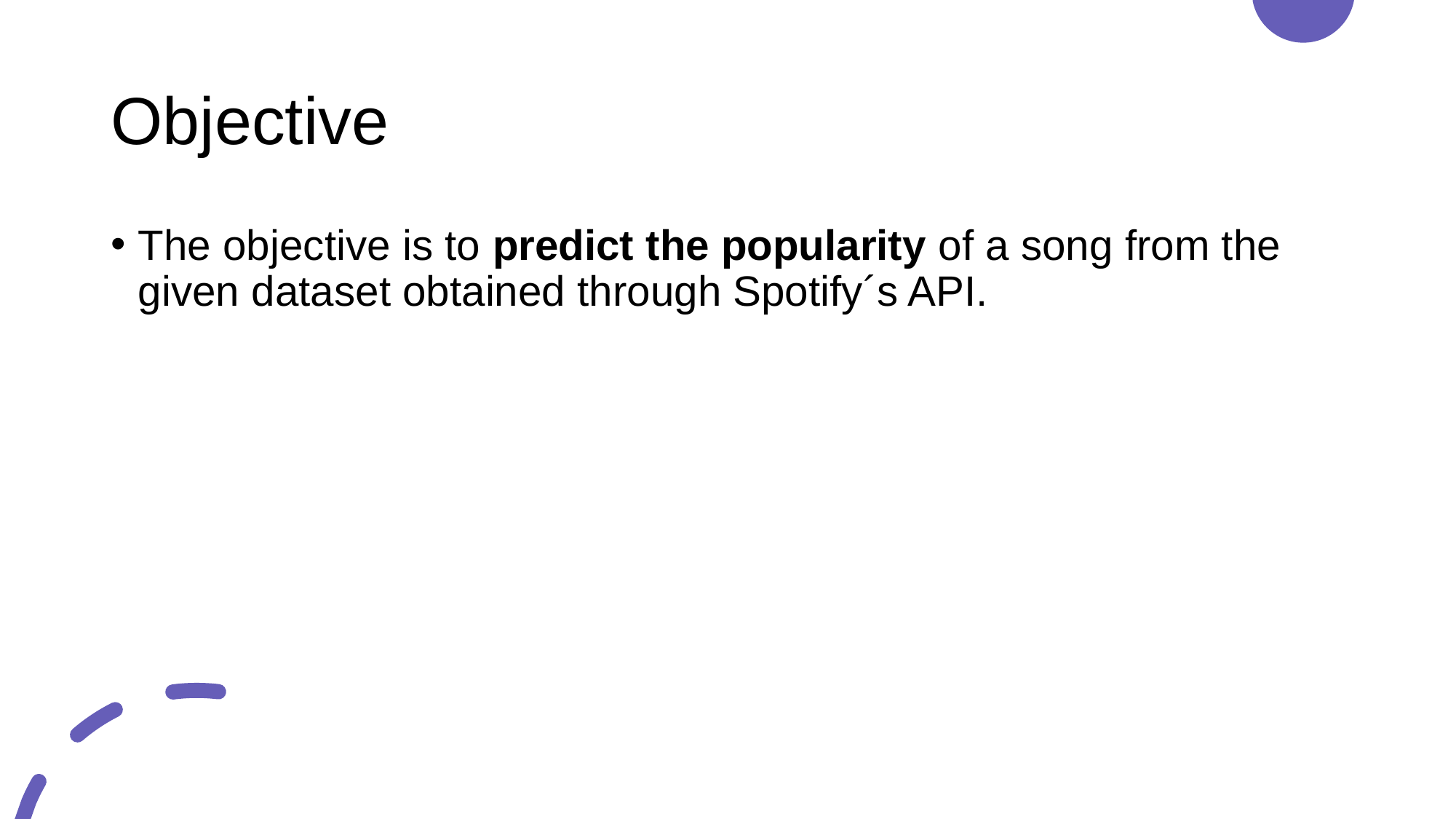

# Objective
The objective is to predict the popularity of a song from the given dataset obtained through Spotify´s API.